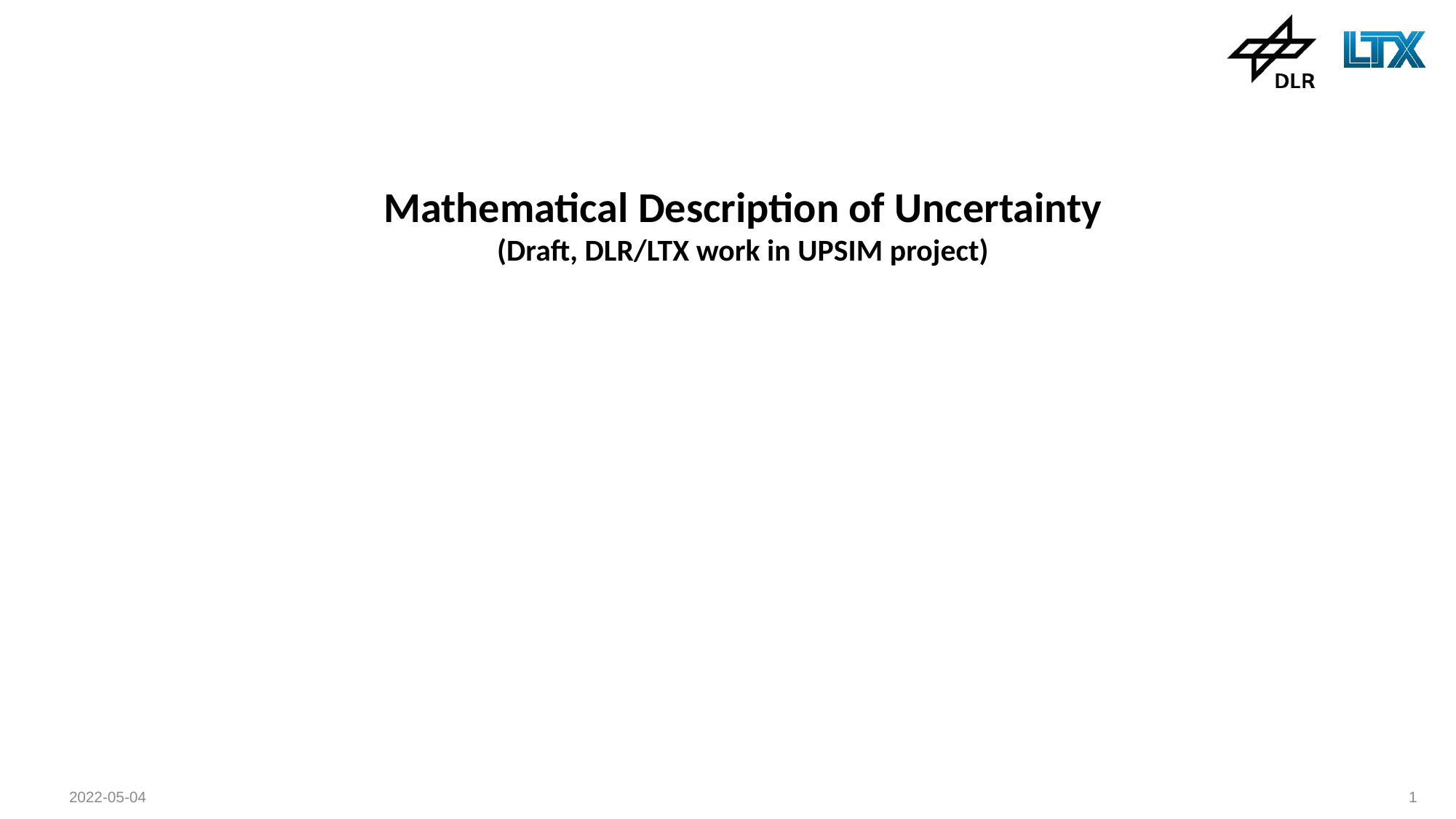

Mathematical Description of Uncertainty
(Draft, DLR/LTX work in UPSIM project)
2022-05-04
1